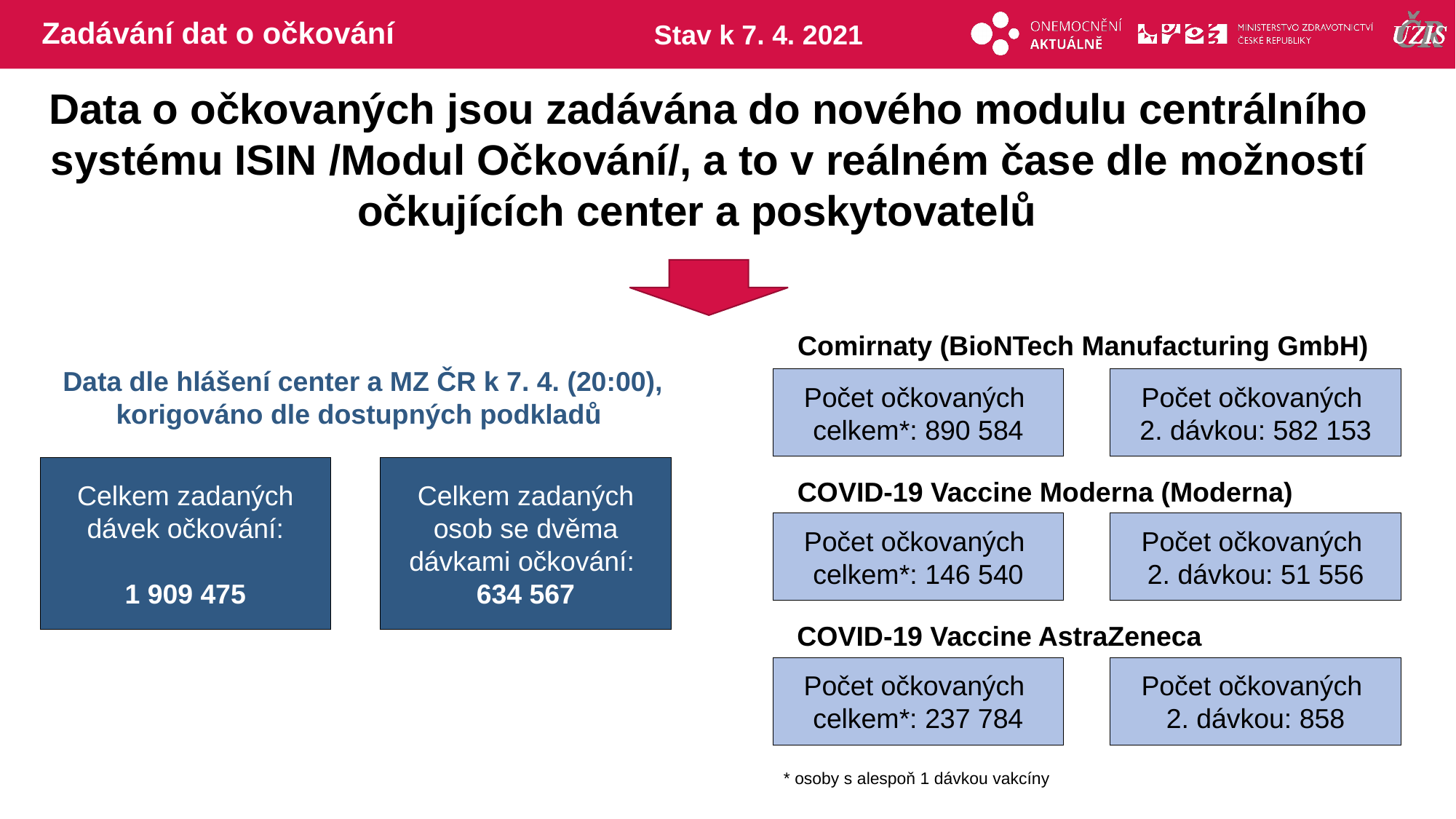

# Zadávání dat o očkování
Stav k 7. 4. 2021
Data o očkovaných jsou zadávána do nového modulu centrálního systému ISIN /Modul Očkování/, a to v reálném čase dle možností očkujících center a poskytovatelů

Comirnaty (BioNTech Manufacturing GmbH)
Data dle hlášení center a MZ ČR k 7. 4. (20:00), korigováno dle dostupných podkladů
Počet očkovaných
celkem*: 890 584
Počet očkovaných
2. dávkou: 582 153
Celkem zadaných dávek očkování:

1 909 475
Celkem zadaných osob se dvěma dávkami očkování:
634 567
COVID-19 Vaccine Moderna (Moderna)
Počet očkovaných
celkem*: 146 540
Počet očkovaných
2. dávkou: 51 556
COVID-19 Vaccine AstraZeneca
Počet očkovaných
celkem*: 237 784
Počet očkovaných
2. dávkou: 858
* osoby s alespoň 1 dávkou vakcíny